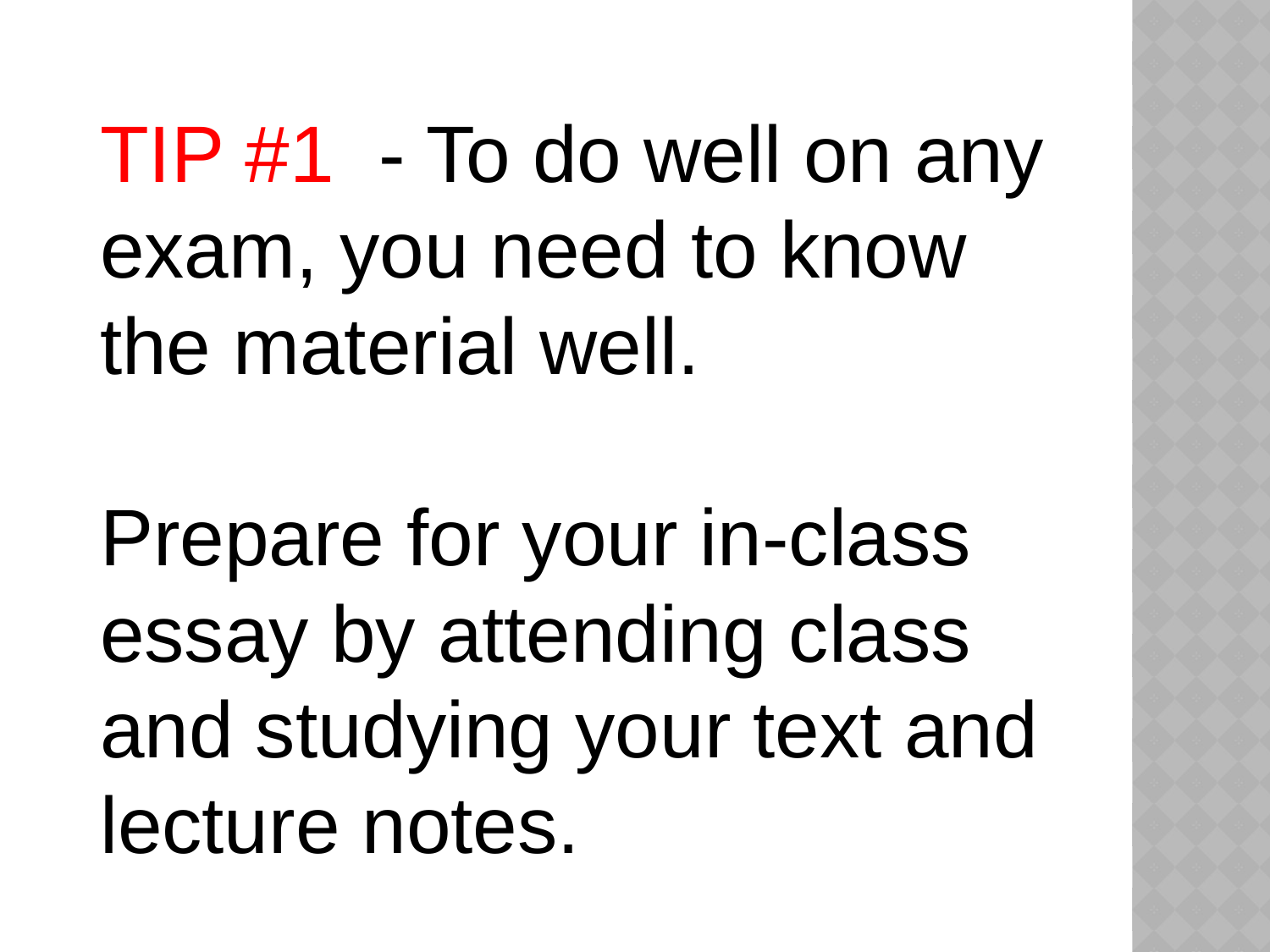

TIP #1  - To do well on any exam, you need to know the material well.
Prepare for your in-class essay by attending class and studying your text and lecture notes.